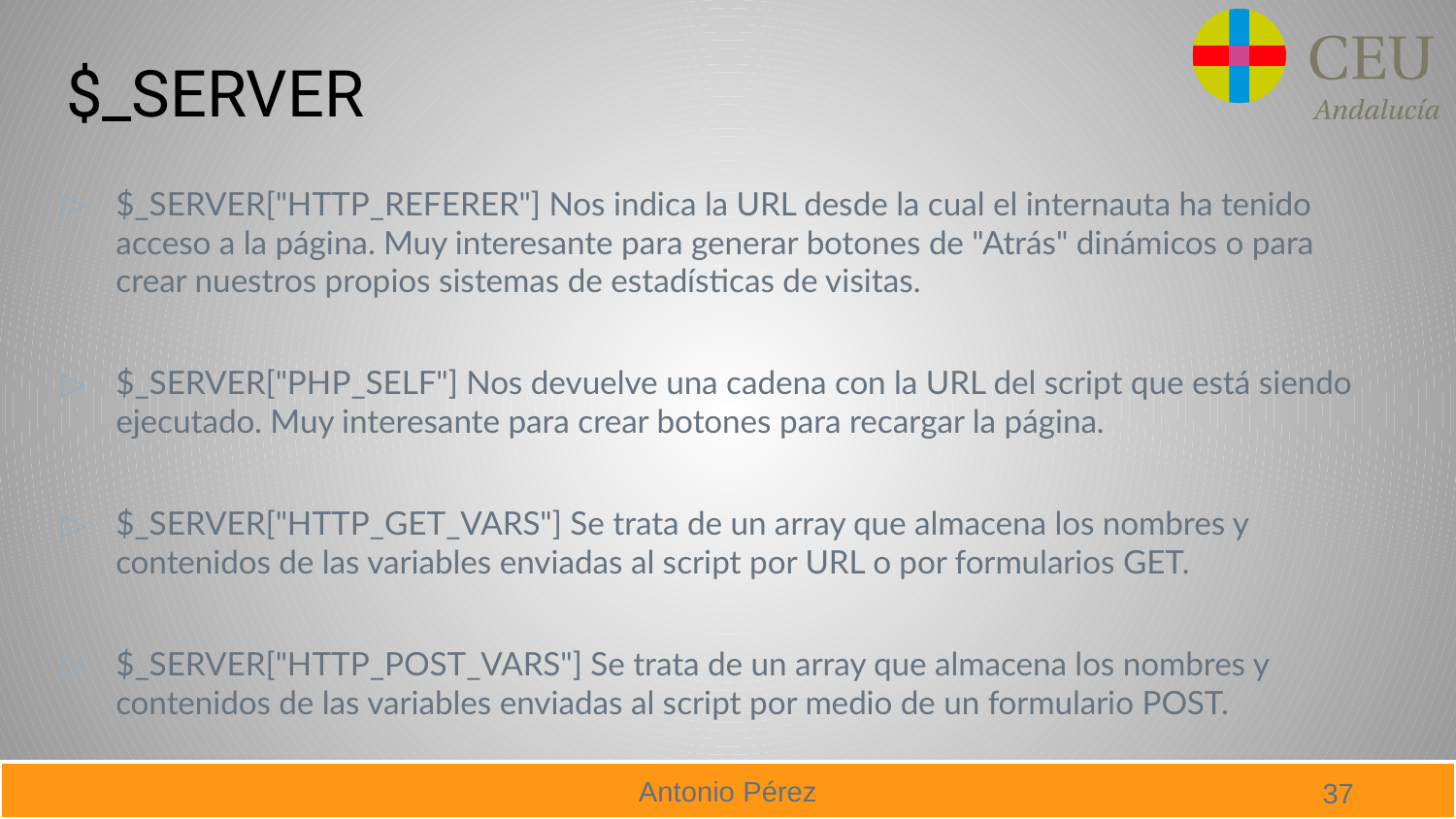

# $_SERVER
$_SERVER["HTTP_REFERER"] Nos indica la URL desde la cual el internauta ha tenido acceso a la página. Muy interesante para generar botones de "Atrás" dinámicos o para crear nuestros propios sistemas de estadísticas de visitas.

$_SERVER["PHP_SELF"] Nos devuelve una cadena con la URL del script que está siendo ejecutado. Muy interesante para crear botones para recargar la página.

$_SERVER["HTTP_GET_VARS"] Se trata de un array que almacena los nombres y contenidos de las variables enviadas al script por URL o por formularios GET.

$_SERVER["HTTP_POST_VARS"] Se trata de un array que almacena los nombres y contenidos de las variables enviadas al script por medio de un formulario POST.
37